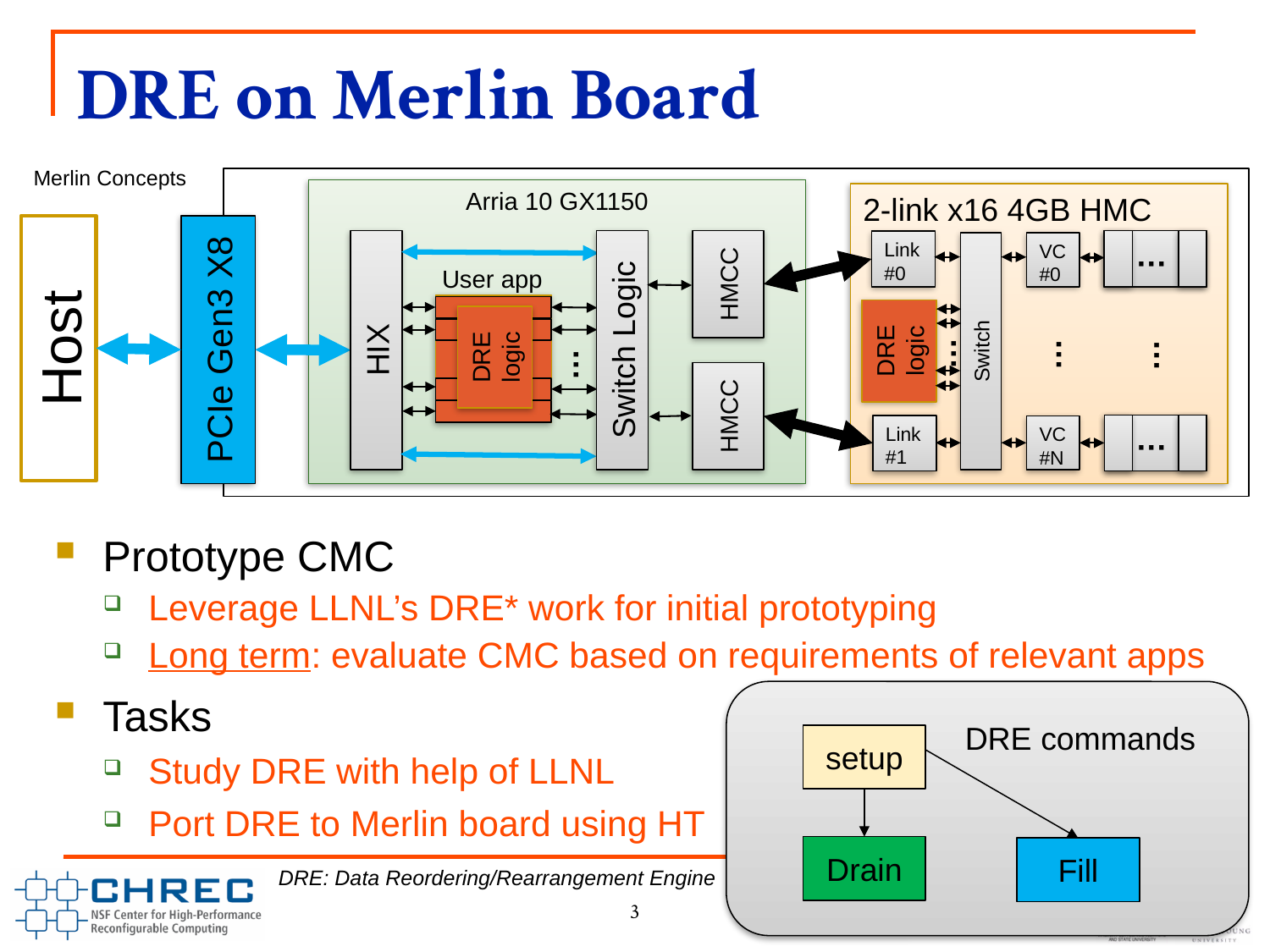

# DRE on Merlin Board
Merlin Concepts

Arria 10 GX1150
2-link x16 4GB HMC
Host
HIX
Switch Logic
HMCC

Link#0
Switch
VC #0
…
User app

DRE logic
DRE logic
PCIe Gen3 X8

…
…
…
…
…
HMCC

Link#1
VC #N
…
Prototype CMC
Leverage LLNL’s DRE* work for initial prototyping
Long term: evaluate CMC based on requirements of relevant apps
Tasks
Study DRE with help of LLNL
Port DRE to Merlin board using HT

DRE commands
setup
Drain
Fill
DRE: Data Reordering/Rearrangement Engine

3